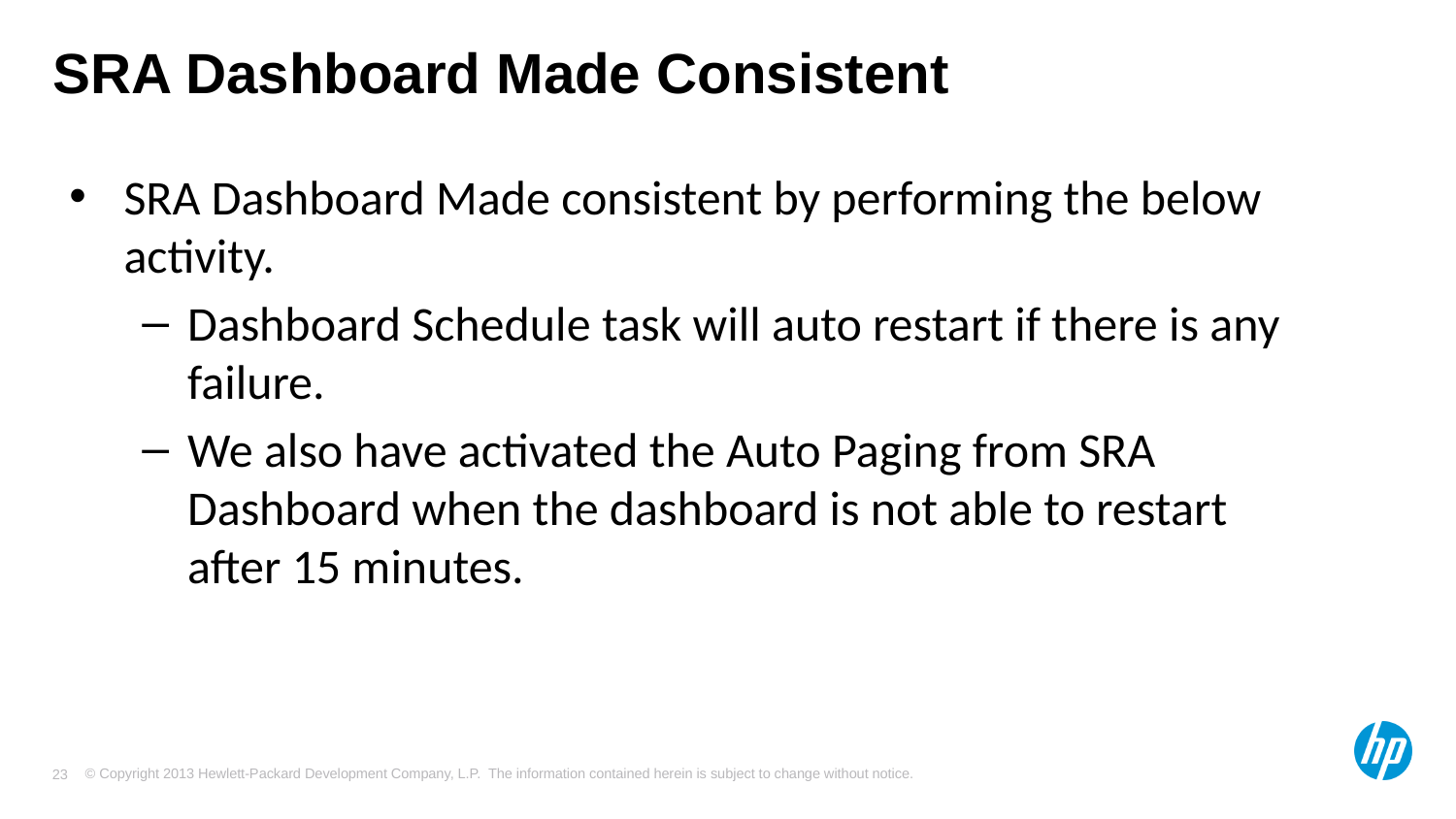

# SRA Dashboard Made Consistent
SRA Dashboard Made consistent by performing the below activity.
Dashboard Schedule task will auto restart if there is any failure.
We also have activated the Auto Paging from SRA Dashboard when the dashboard is not able to restart after 15 minutes.